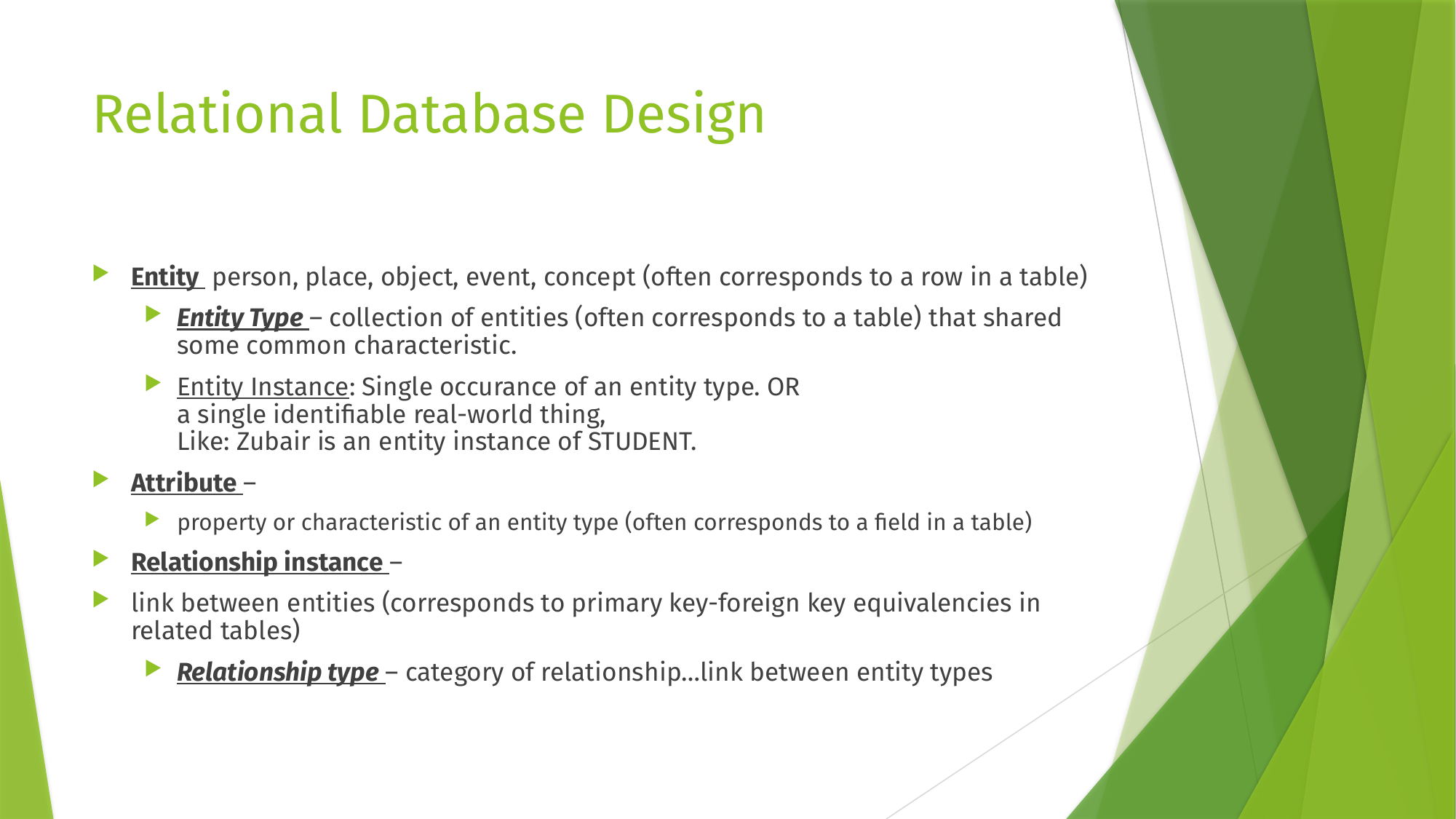

# Relational Database Design
Entity  person, place, object, event, concept (often corresponds to a row in a table)
Entity Type – collection of entities (often corresponds to a table) that shared some common characteristic.
Entity Instance: Single occurance of an entity type. OR
a single identifiable real-world thing,
Like: Zubair is an entity instance of STUDENT.
Attribute –
property or characteristic of an entity type (often corresponds to a field in a table)
Relationship instance –
link between entities (corresponds to primary key-foreign key equivalencies in related tables)
Relationship type – category of relationship…link between entity types